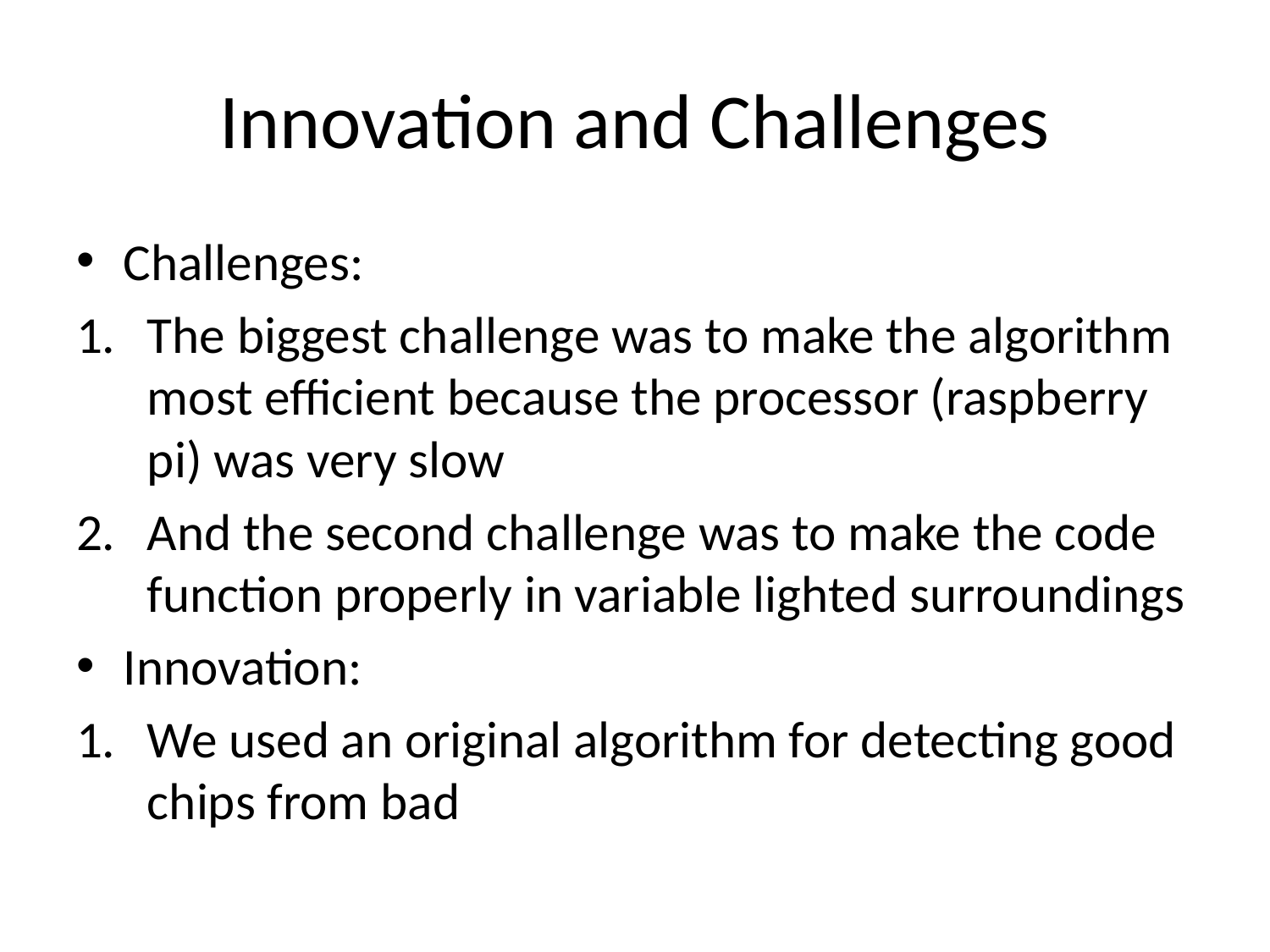

# Innovation and Challenges
Challenges:
The biggest challenge was to make the algorithm most efficient because the processor (raspberry pi) was very slow
And the second challenge was to make the code function properly in variable lighted surroundings
Innovation:
We used an original algorithm for detecting good chips from bad